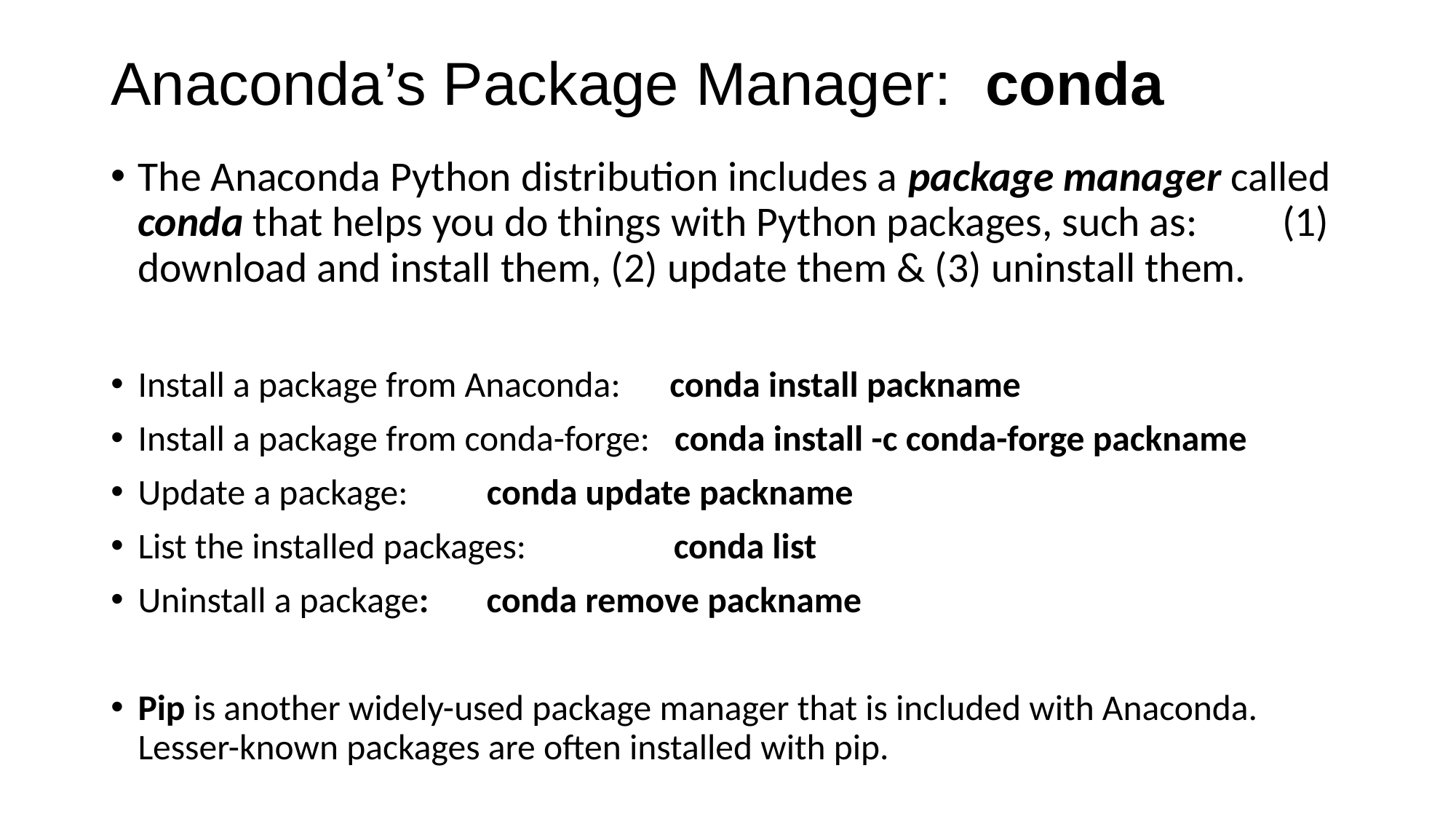

# Anaconda’s Package Manager:  conda
The Anaconda Python distribution includes a package manager called conda that helps you do things with Python packages, such as:         (1) download and install them, (2) update them & (3) uninstall them.

Install a package from Anaconda:      conda install packname
Install a package from conda-forge:   conda install -c conda-forge packname
Update a package:			   conda update packname
List the installed packages:                  conda list
Uninstall a package:			   conda remove packname

Pip is another widely-used package manager that is included with Anaconda.  Lesser-known packages are often installed with pip.